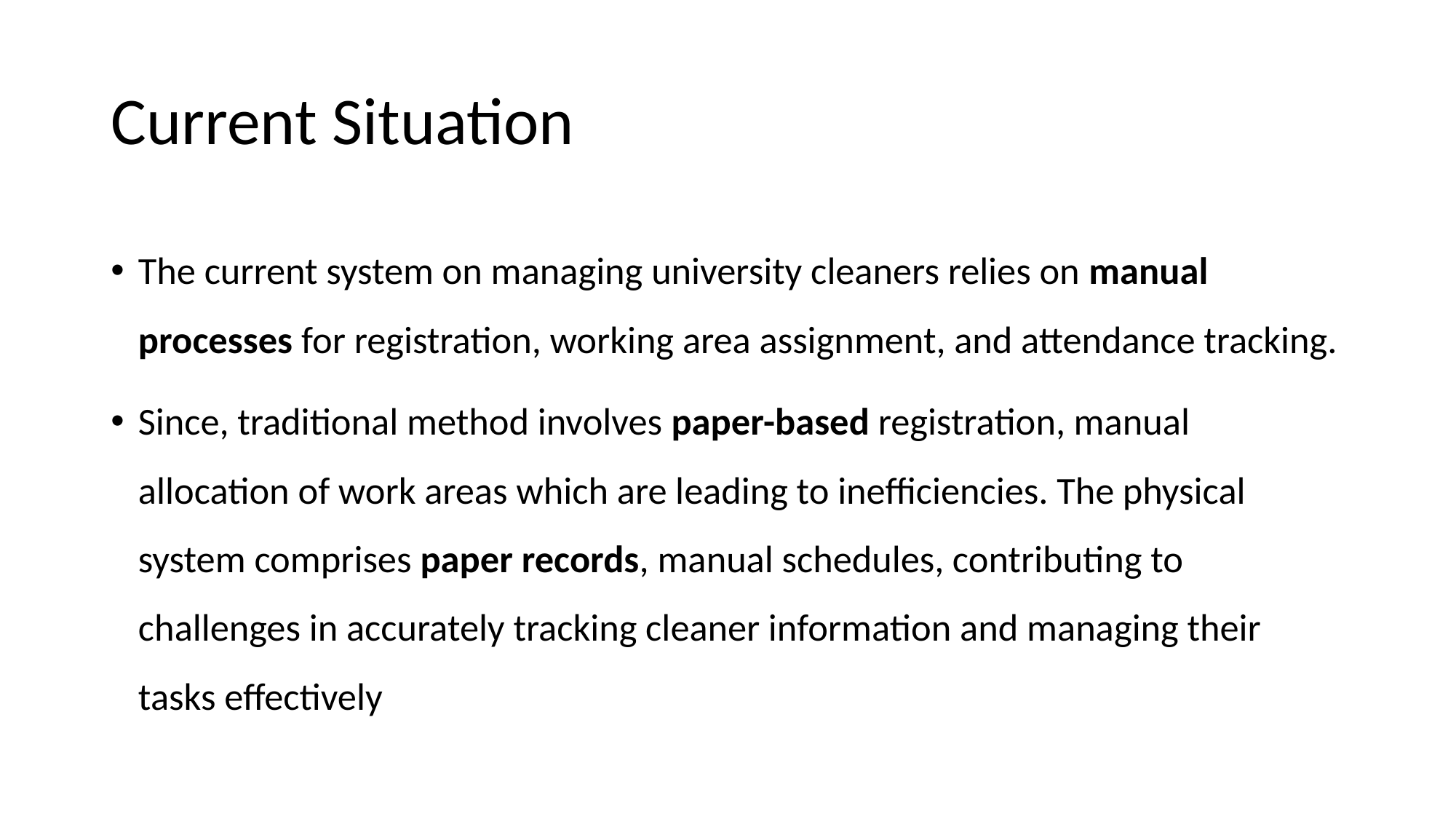

# Current Situation
The current system on managing university cleaners relies on manual processes for registration, working area assignment, and attendance tracking.
Since, traditional method involves paper-based registration, manual allocation of work areas which are leading to inefficiencies. The physical system comprises paper records, manual schedules, contributing to challenges in accurately tracking cleaner information and managing their tasks effectively